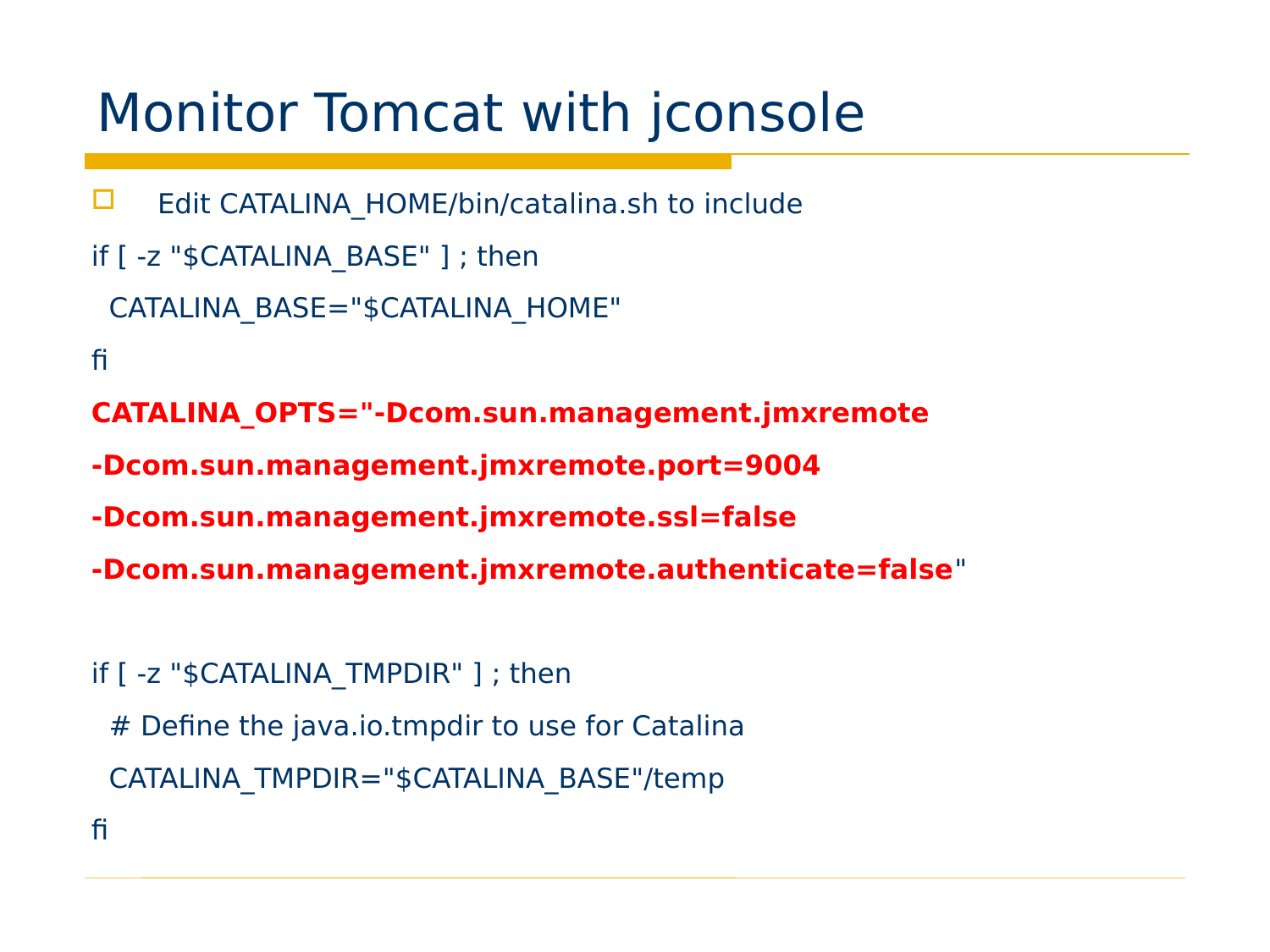

# Monitor Tomcat with jconsole
Edit CATALINA_HOME/bin/catalina.sh to include
if [ -z "$CATALINA_BASE" ] ; then
  CATALINA_BASE="$CATALINA_HOME"
fi
CATALINA_OPTS="-Dcom.sun.management.jmxremote
-Dcom.sun.management.jmxremote.port=9004
-Dcom.sun.management.jmxremote.ssl=false
-Dcom.sun.management.jmxremote.authenticate=false"

if [ -z "$CATALINA_TMPDIR" ] ; then
  # Define the java.io.tmpdir to use for Catalina
  CATALINA_TMPDIR="$CATALINA_BASE"/temp
fi